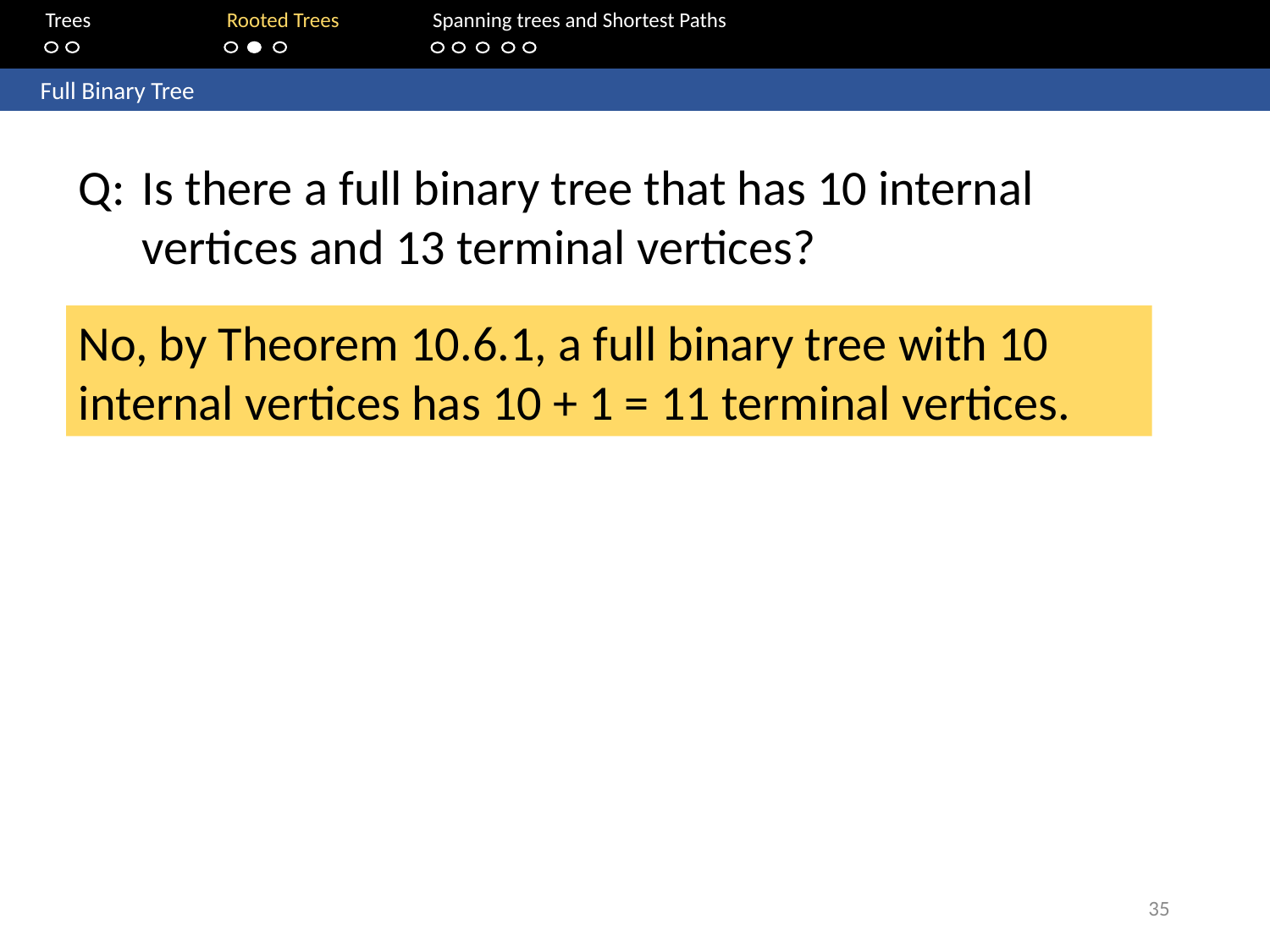

Trees	Rooted Trees	Spanning trees and Shortest Paths

	Full Binary Tree
Q:	Is there a full binary tree that has 10 internal vertices and 13 terminal vertices?
No, by Theorem 10.6.1, a full binary tree with 10 internal vertices has 10 + 1 = 11 terminal vertices.
35